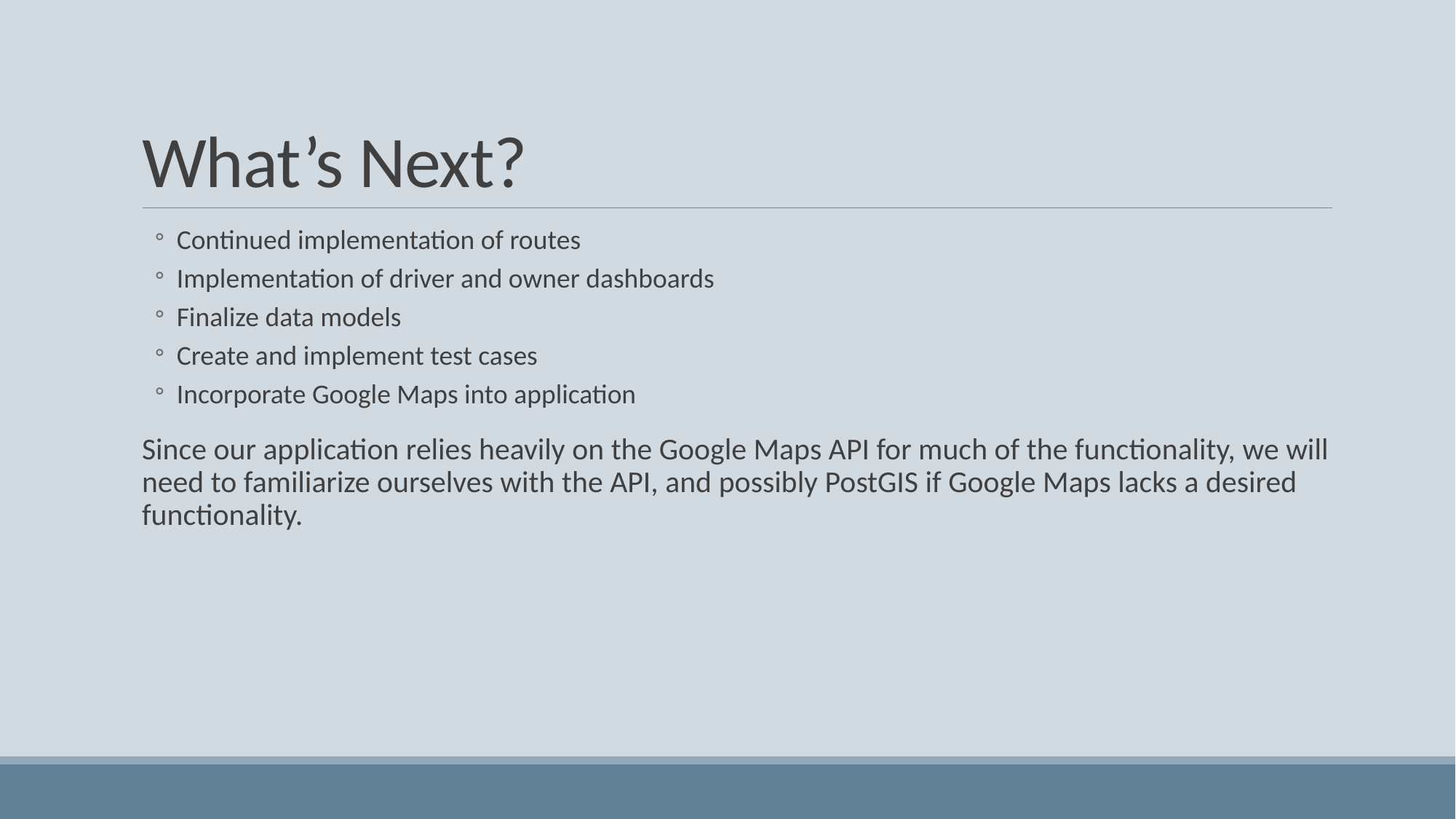

# What’s Next?
Continued implementation of routes
Implementation of driver and owner dashboards
Finalize data models
Create and implement test cases
Incorporate Google Maps into application
Since our application relies heavily on the Google Maps API for much of the functionality, we will need to familiarize ourselves with the API, and possibly PostGIS if Google Maps lacks a desired functionality.